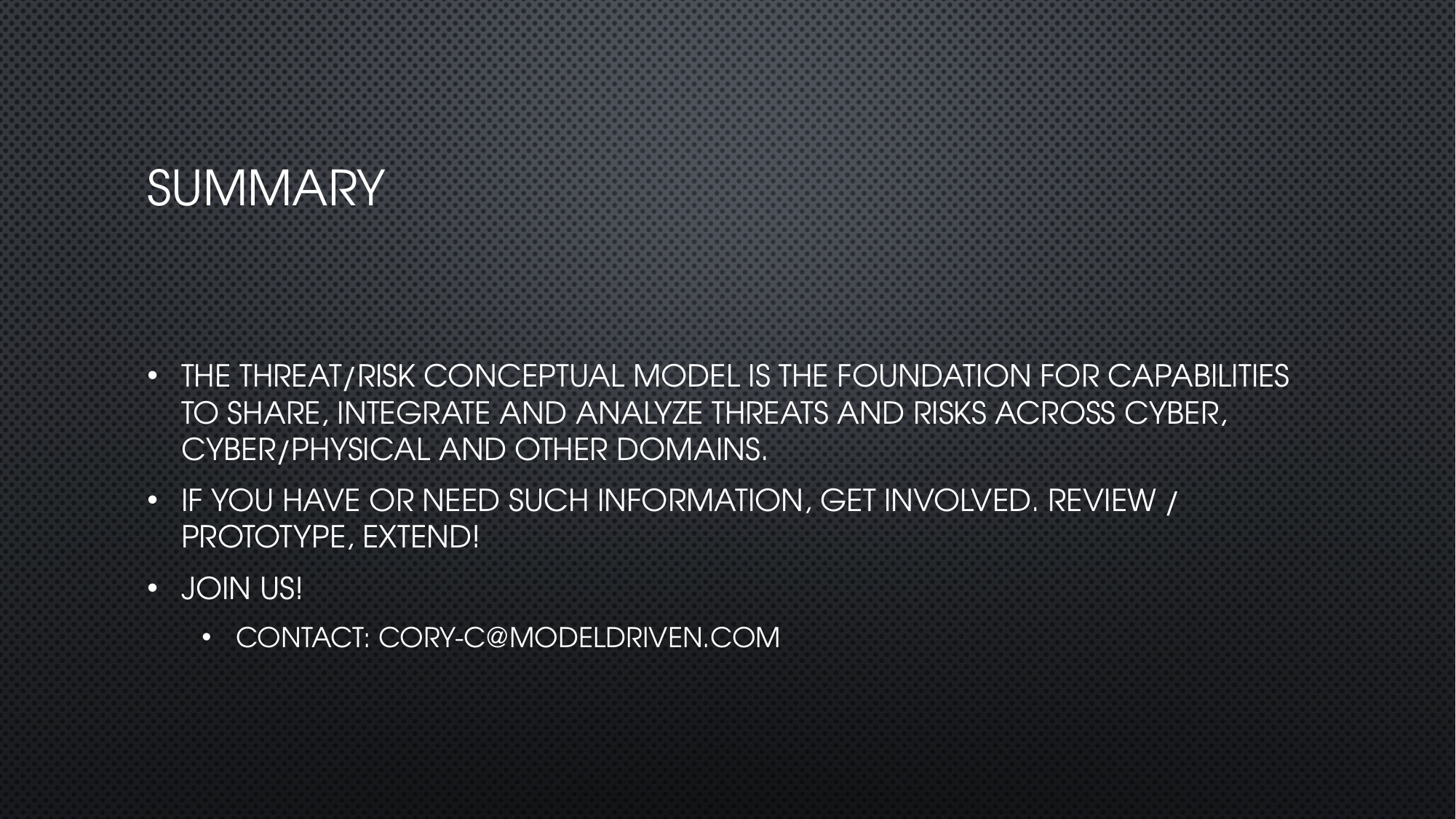

# Summary
The threat/risk conceptual model is the foundation for capabilities to share, integrate and analyze threats and risks across Cyber, Cyber/Physical and other domains.
If you have or need such information, get involved. Review / Prototype, Extend!
Join us!
Contact: cory-c@modeldriven.com